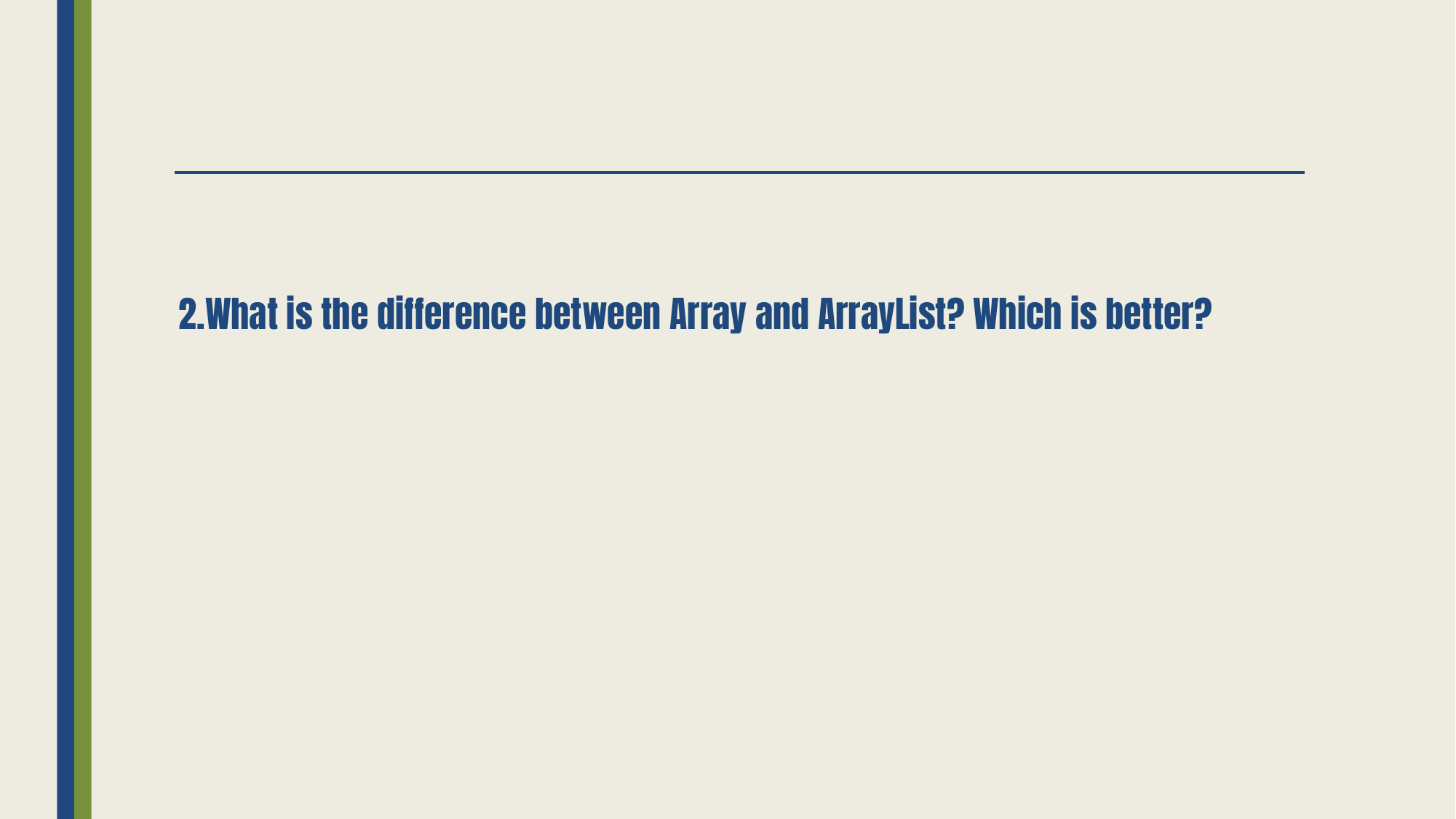

# 2.What is the difference between Array and ArrayList? Which is better?